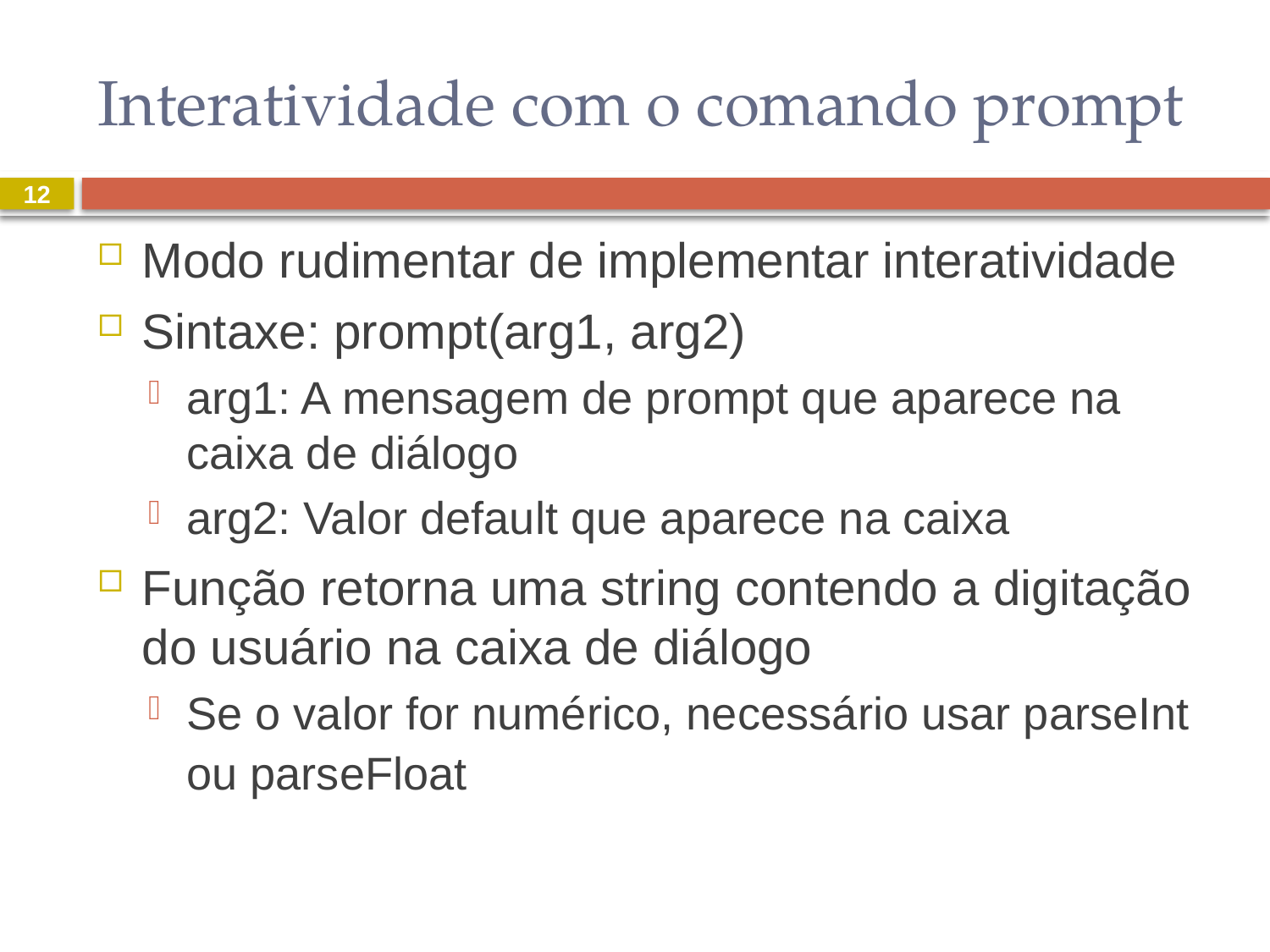

# Interatividade com o comando prompt
12
Modo rudimentar de implementar interatividade
Sintaxe: prompt(arg1, arg2)
arg1: A mensagem de prompt que aparece na caixa de diálogo
arg2: Valor default que aparece na caixa
Função retorna uma string contendo a digitação do usuário na caixa de diálogo
Se o valor for numérico, necessário usar parseInt ou parseFloat